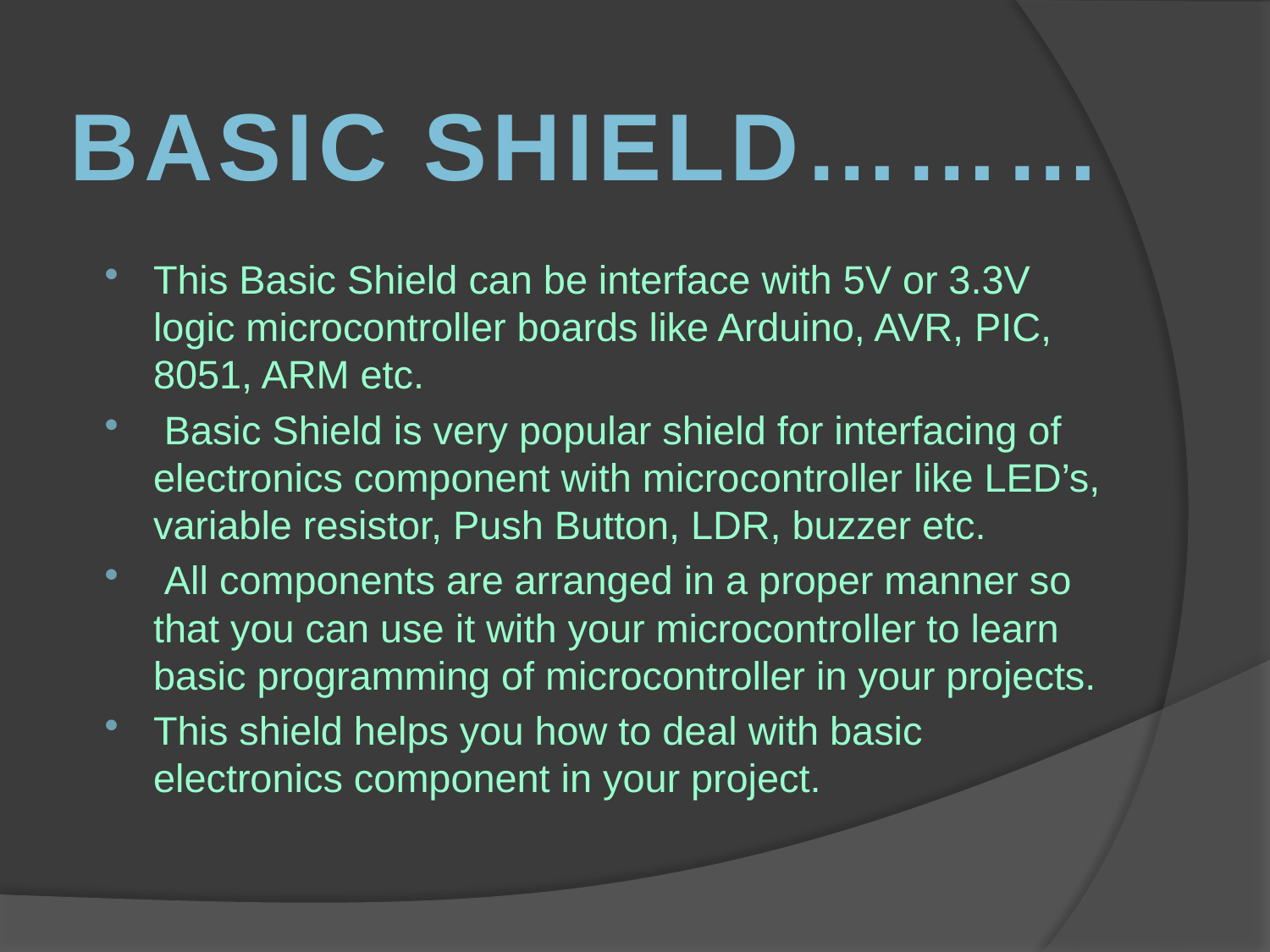

BASIC SHIELD………
This Basic Shield can be interface with 5V or 3.3V logic microcontroller boards like Arduino, AVR, PIC, 8051, ARM etc.
 Basic Shield is very popular shield for interfacing of electronics component with microcontroller like LED’s, variable resistor, Push Button, LDR, buzzer etc.
 All components are arranged in a proper manner so that you can use it with your microcontroller to learn basic programming of microcontroller in your projects.
This shield helps you how to deal with basic electronics component in your project.